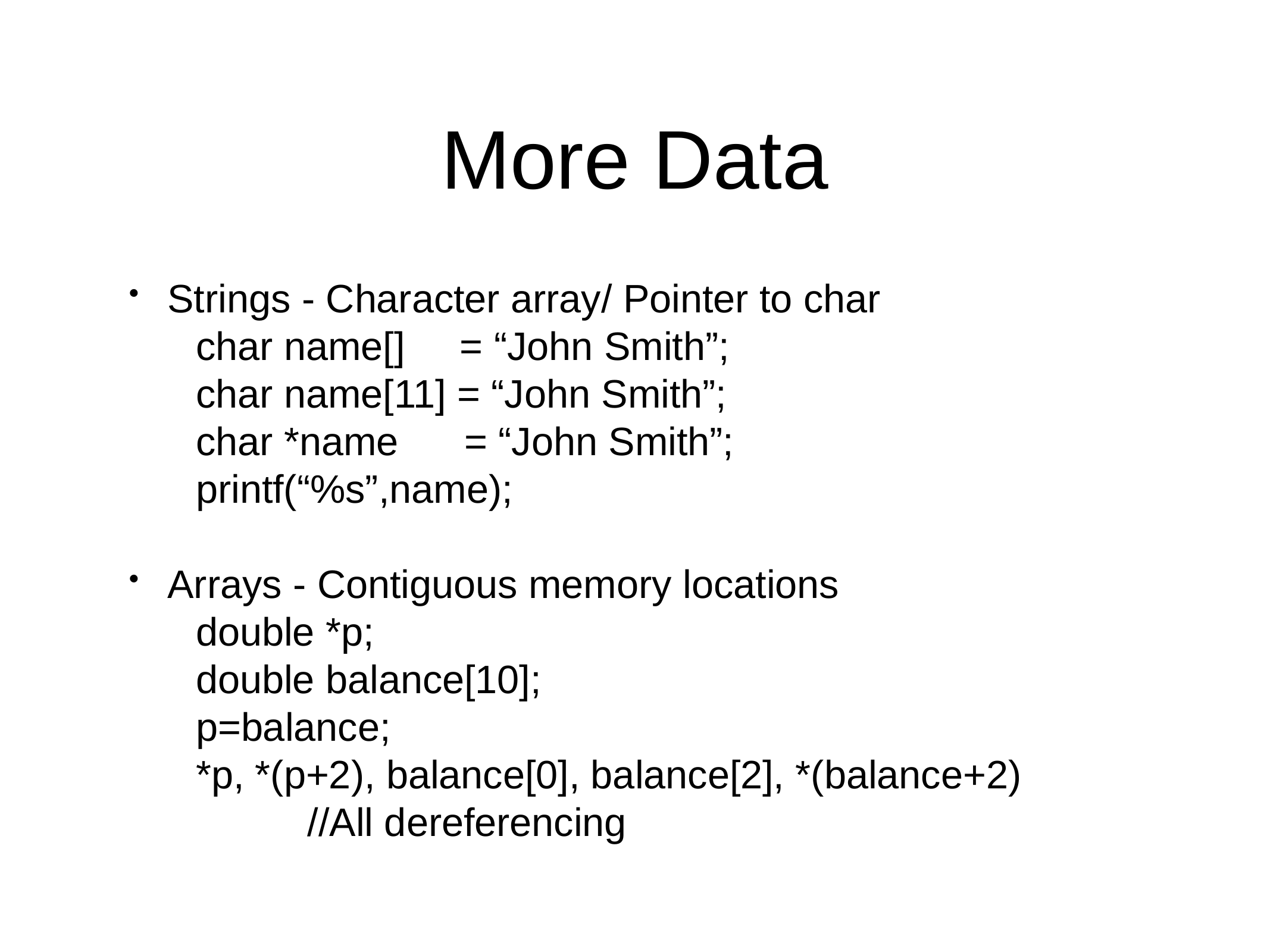

# More Data
Strings - Character array/ Pointer to char
char name[]     = “John Smith”;
char name[11] = “John Smith”;
char *name      = “John Smith”;
printf(“%s”,name);

Arrays - Contiguous memory locations
double *p;
double balance[10];
p=balance;
*p, *(p+2), balance[0], balance[2], *(balance+2)
//All dereferencing